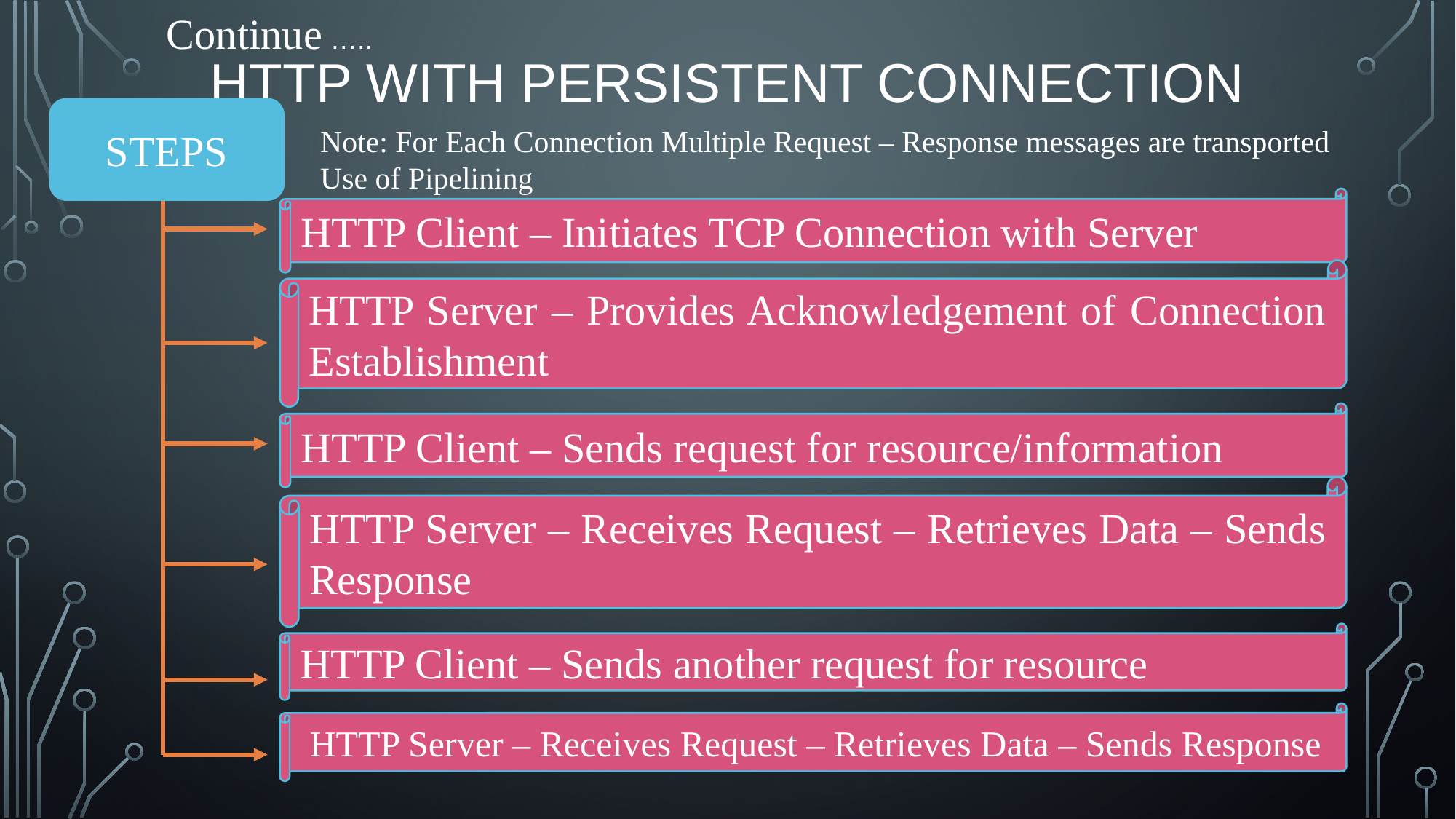

Continue …..
# HTTP with Persistent connection
STEPS
Note: For Each Connection Multiple Request – Response messages are transported
Use of Pipelining
HTTP Client – Initiates TCP Connection with Server
HTTP Server – Provides Acknowledgement of Connection Establishment
HTTP Client – Sends request for resource/information
HTTP Server – Receives Request – Retrieves Data – Sends Response
HTTP Client – Sends another request for resource
HTTP Server – Receives Request – Retrieves Data – Sends Response